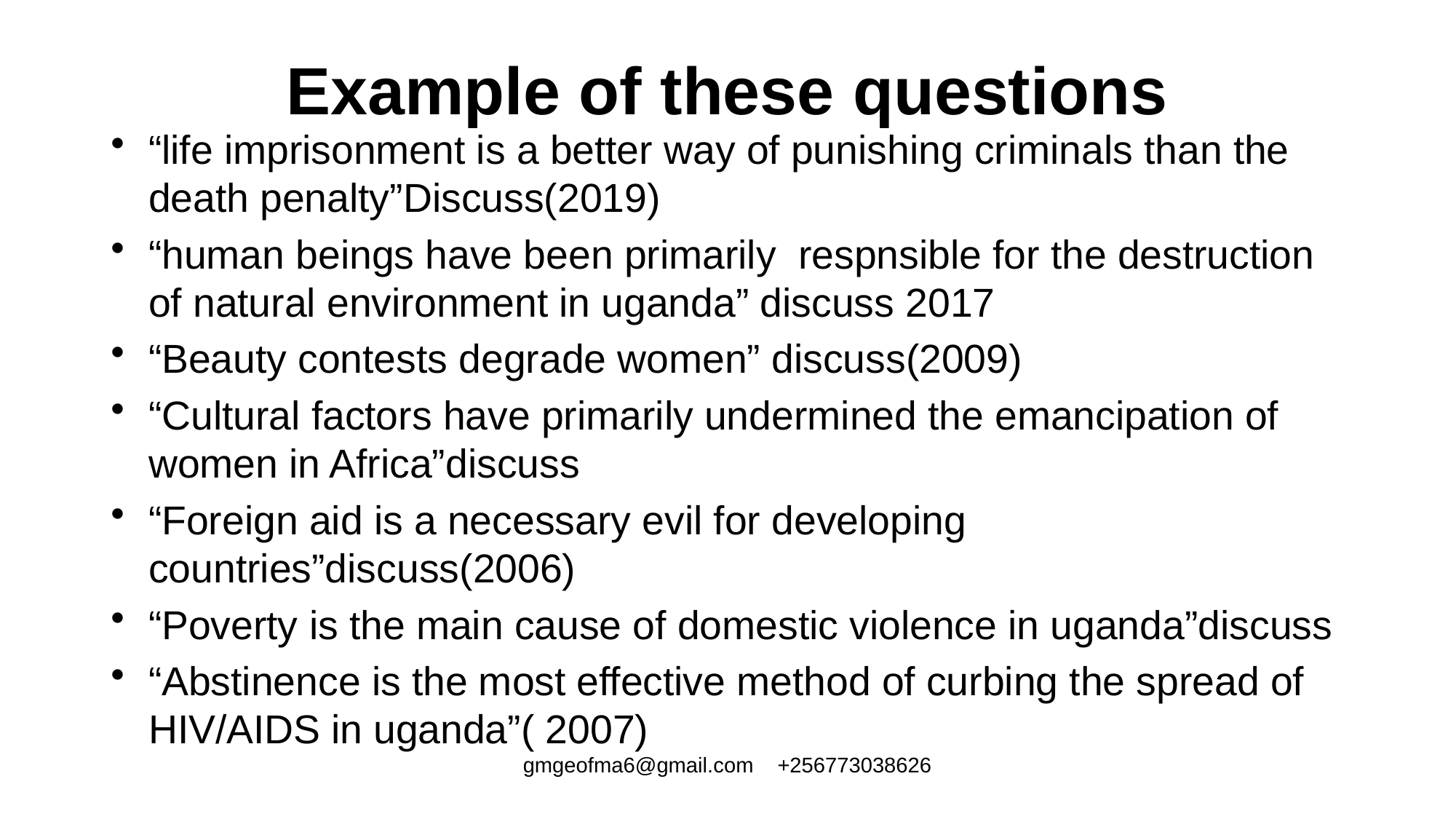

# Example of these questions
“life imprisonment is a better way of punishing criminals than the death penalty”Discuss(2019)
“human beings have been primarily  respnsible for the destruction of natural environment in uganda” discuss 2017
“Beauty contests degrade women” discuss(2009)
“Cultural factors have primarily undermined the emancipation of women in Africa”discuss
“Foreign aid is a necessary evil for developing countries”discuss(2006)
“Poverty is the main cause of domestic violence in uganda”discuss
“Abstinence is the most effective method of curbing the spread of HIV/AIDS in uganda”( 2007)

gmgeofma6@gmail.com    +256773038626